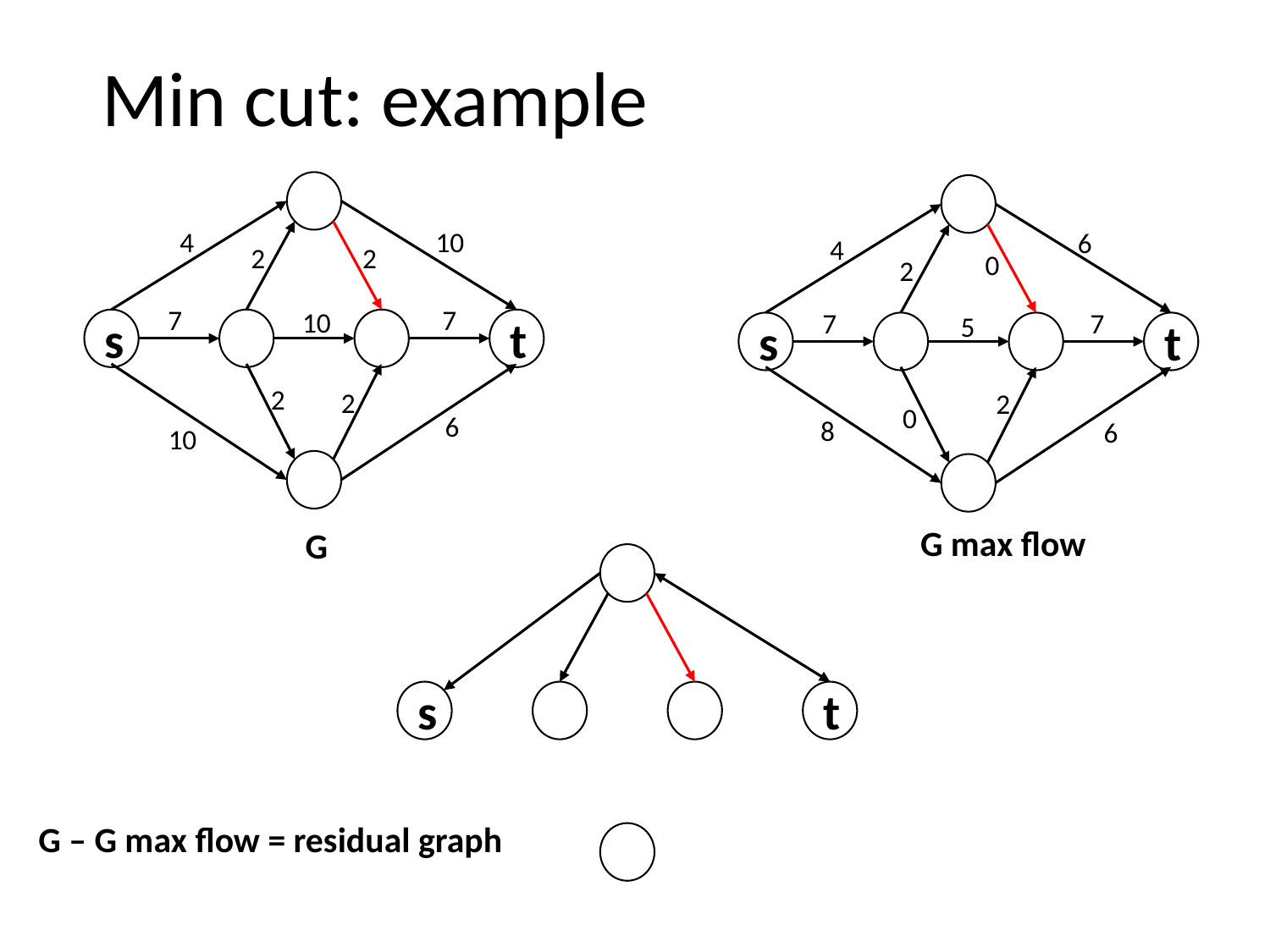

# Min cut: example

4
10
6
4
2
2
0
2
7
7
10
7
7
5
s

t
s

t
2
2
2
0
6
8
6
10

G max flow
G

s

t
G – G max flow = residual graph